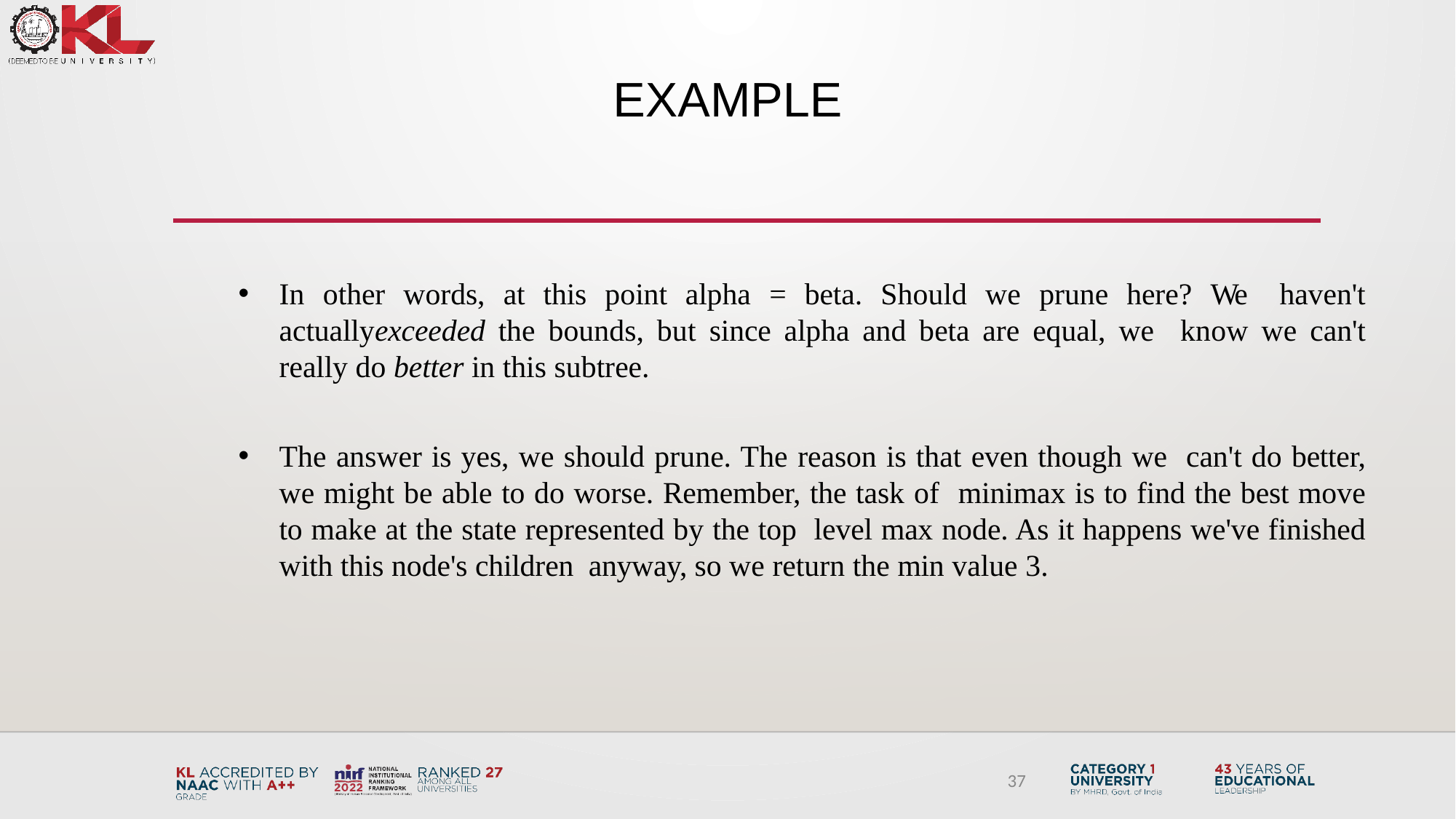

# Example
In other words, at this point alpha = beta. Should we prune here? We  haven't actuallyexceeded the bounds, but since alpha and beta are equal, we  know we can't really do better in this subtree.

The answer is yes, we should prune. The reason is that even though we  can't do better, we might be able to do worse. Remember, the task of  minimax is to find the best move to make at the state represented by the top  level max node. As it happens we've finished with this node's children  anyway, so we return the min value 3.
37